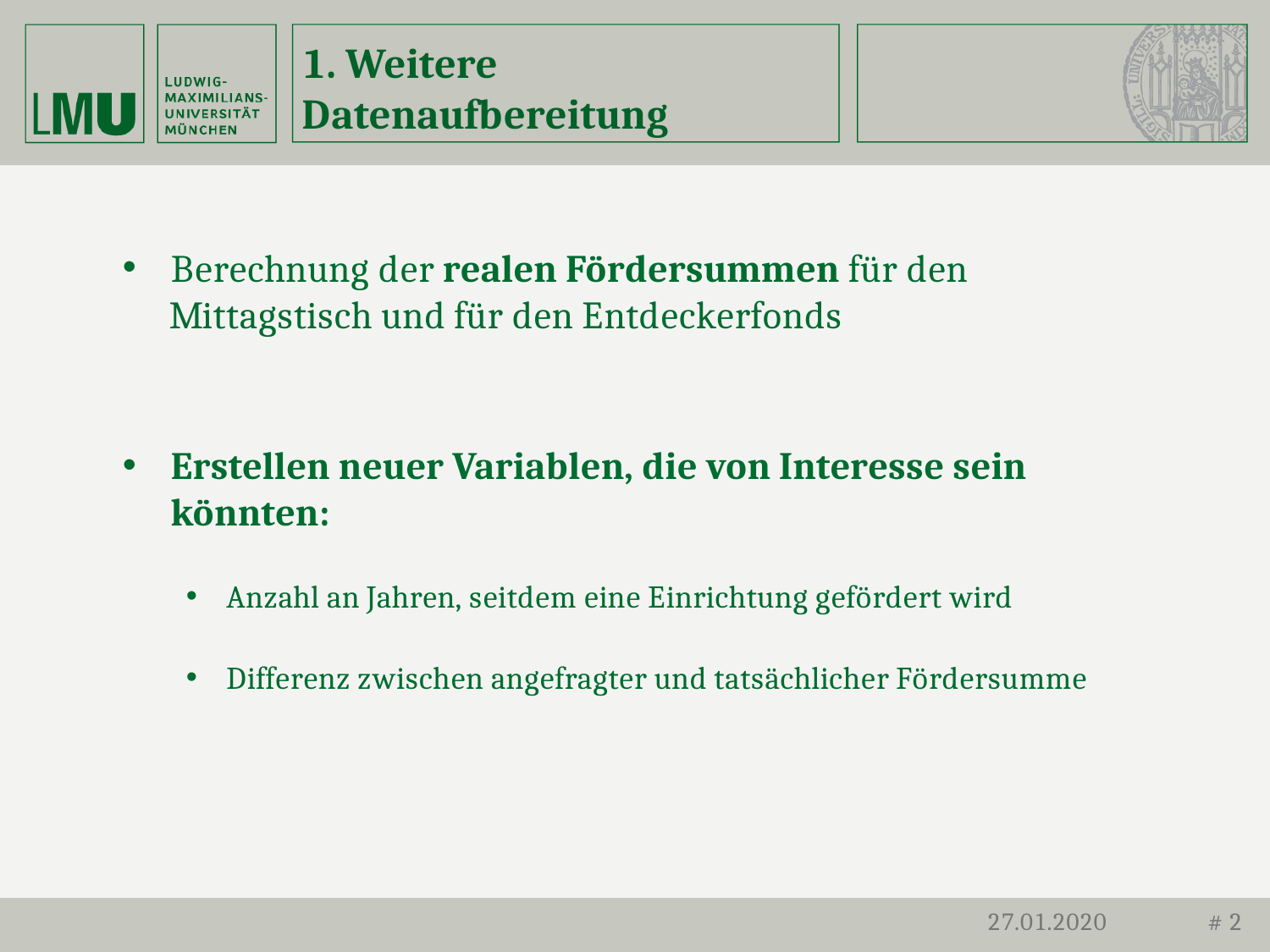

# 1. Weitere Datenaufbereitung
Berechnung der realen Fördersummen für den Mittagstisch und für den Entdeckerfonds

Erstellen neuer Variablen, die von Interesse sein könnten:
Anzahl an Jahren, seitdem eine Einrichtung gefördert wird
Differenz zwischen angefragter und tatsächlicher Fördersumme

27.01.2020
# 2